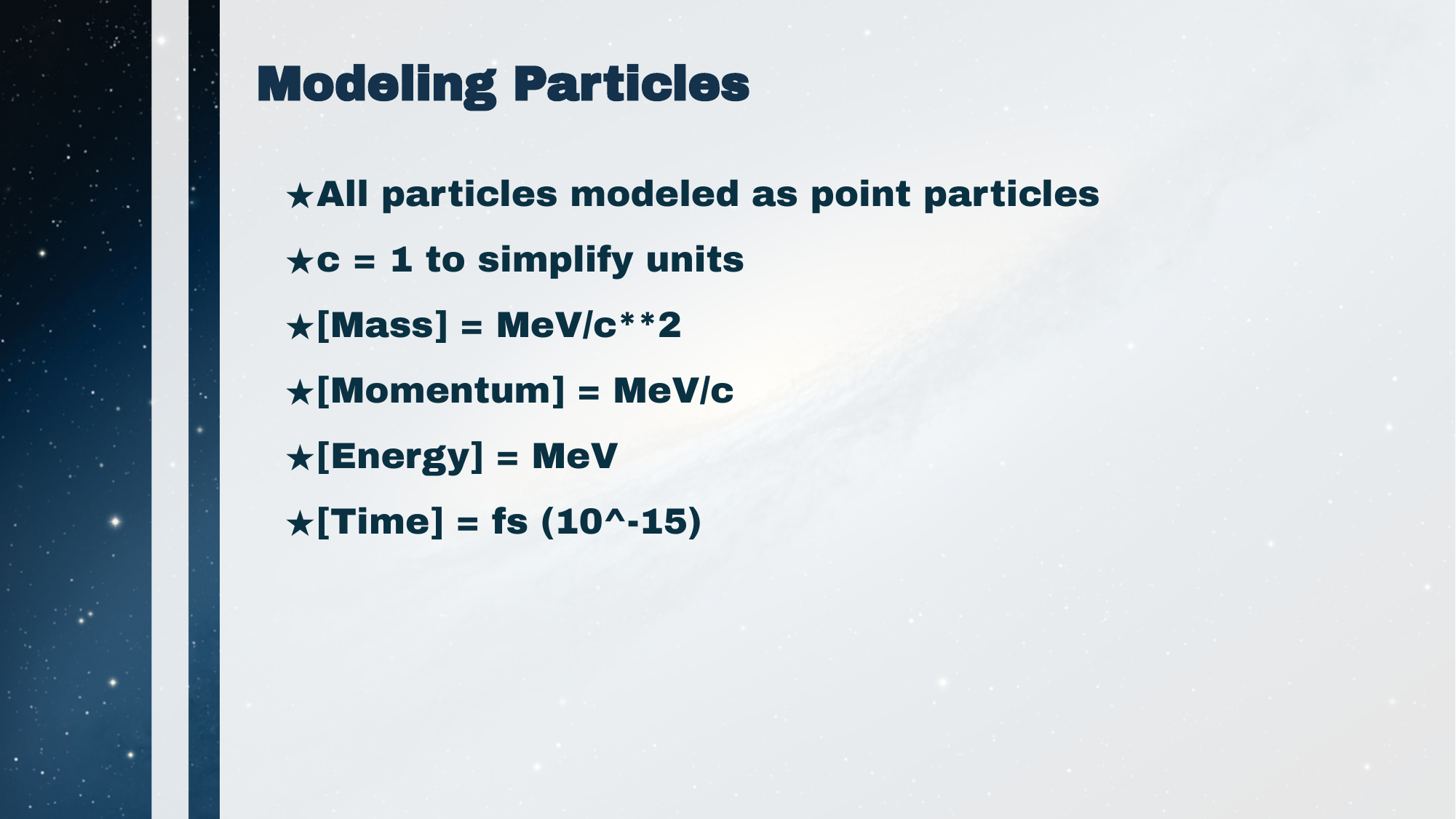

# Modeling Particles
All particles modeled as point particles
c = 1 to simplify units
[Mass] = MeV/c**2
[Momentum] = MeV/c
[Energy] = MeV
[Time] = fs (10^-15)